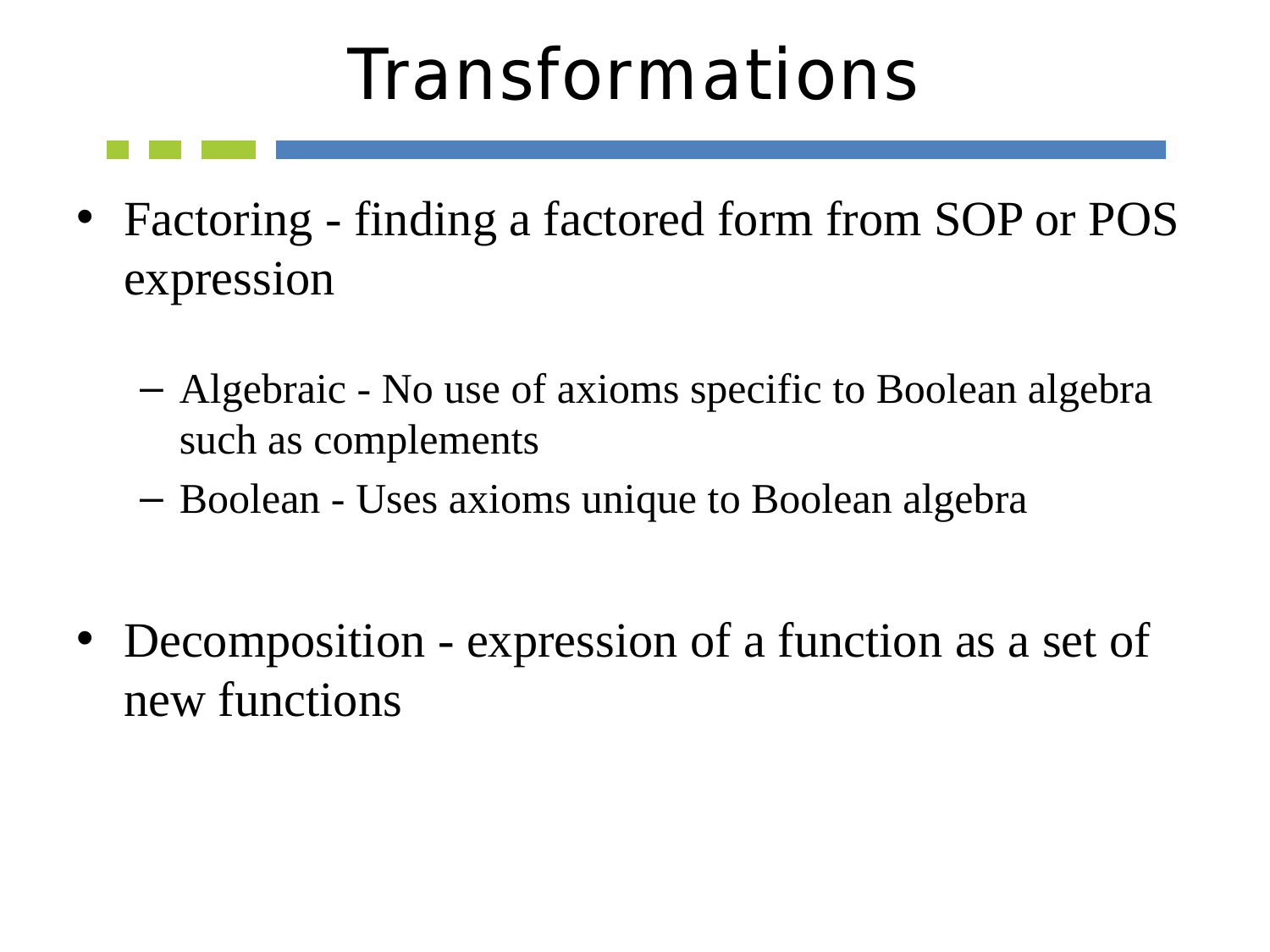

# Transformations
Factoring - finding a factored form from SOP or POS expression

Algebraic - No use of axioms specific to Boolean algebra such as complements
Boolean - Uses axioms unique to Boolean algebra

Decomposition - expression of a function as a set of new functions